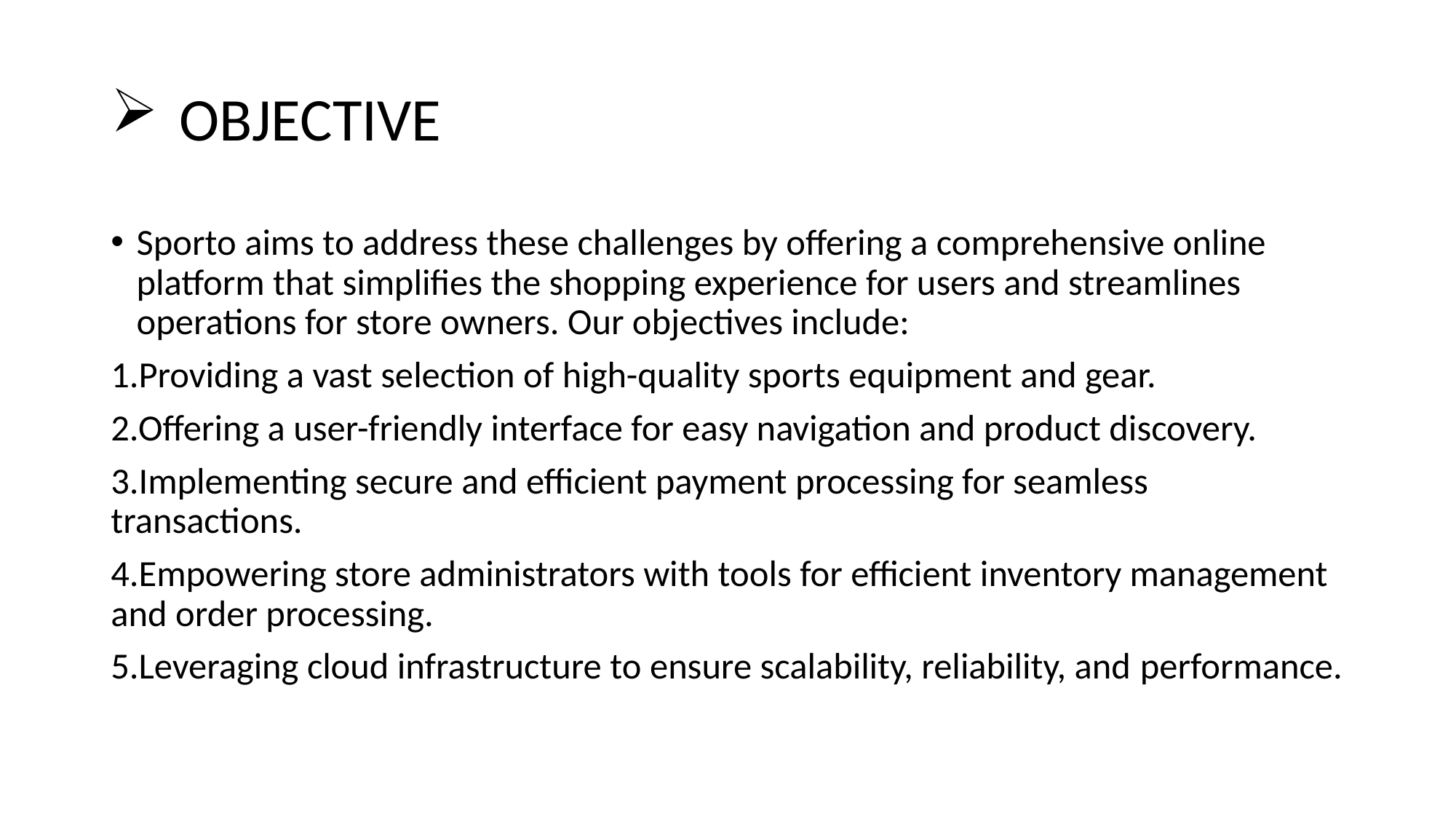

# OBJECTIVE
Sporto aims to address these challenges by offering a comprehensive online platform that simplifies the shopping experience for users and streamlines operations for store owners. Our objectives include:
1.Providing a vast selection of high-quality sports equipment and gear.
2.Offering a user-friendly interface for easy navigation and product discovery.
3.Implementing secure and efficient payment processing for seamless transactions.
4.Empowering store administrators with tools for efficient inventory management and order processing.
5.Leveraging cloud infrastructure to ensure scalability, reliability, and performance.